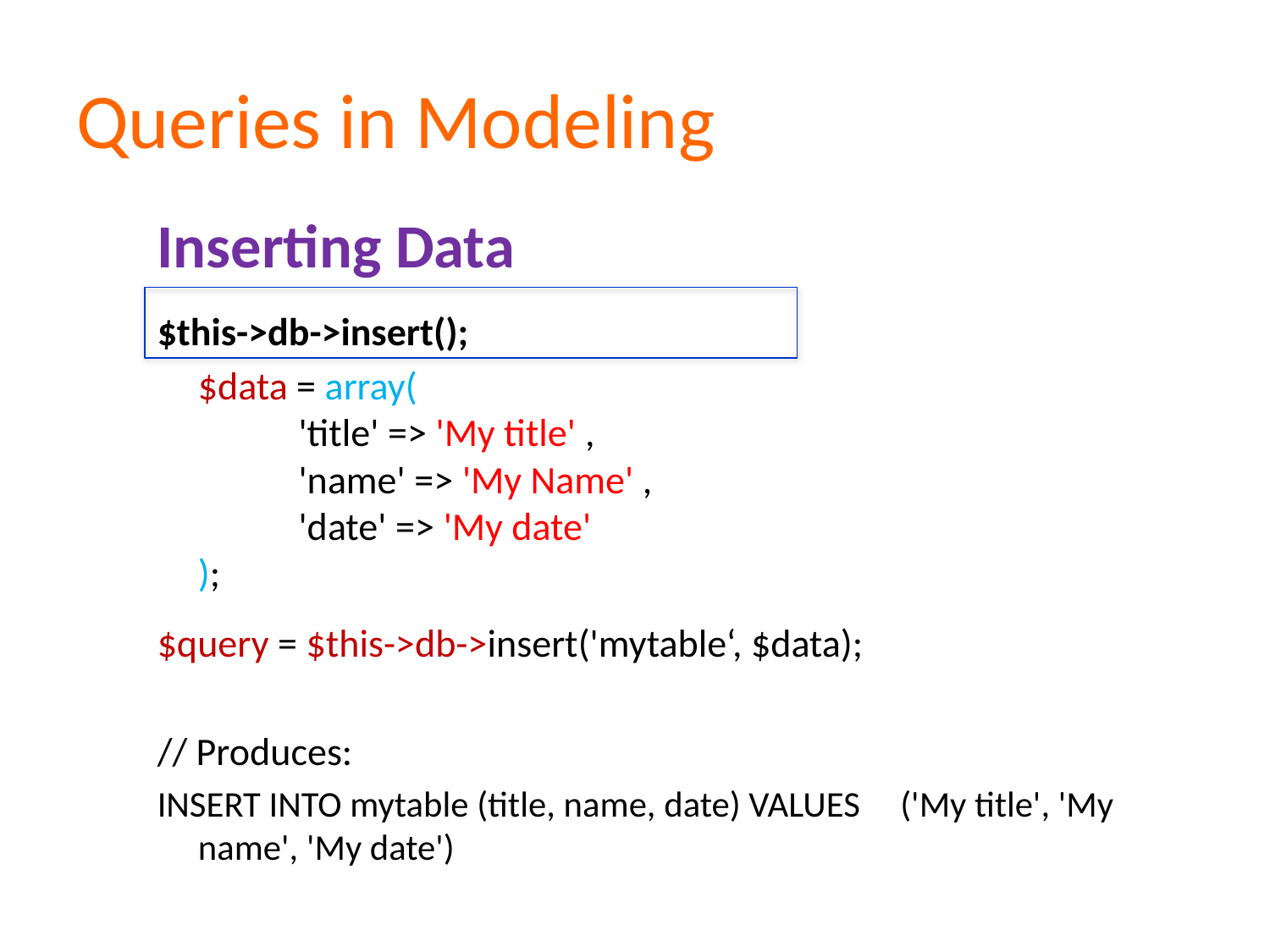

# Queries in Modeling
Inserting Data

$this->db->insert();
						$data = array(
   					'title' => 'My title' ,
   					'name' => 'My Name' ,
   					'date' => 'My date'
					);

$query = $this->db->insert('mytable‘, $data);

// Produces:
INSERT INTO mytable (title, name, date) VALUES 						('My title', 'My name', 'My date')